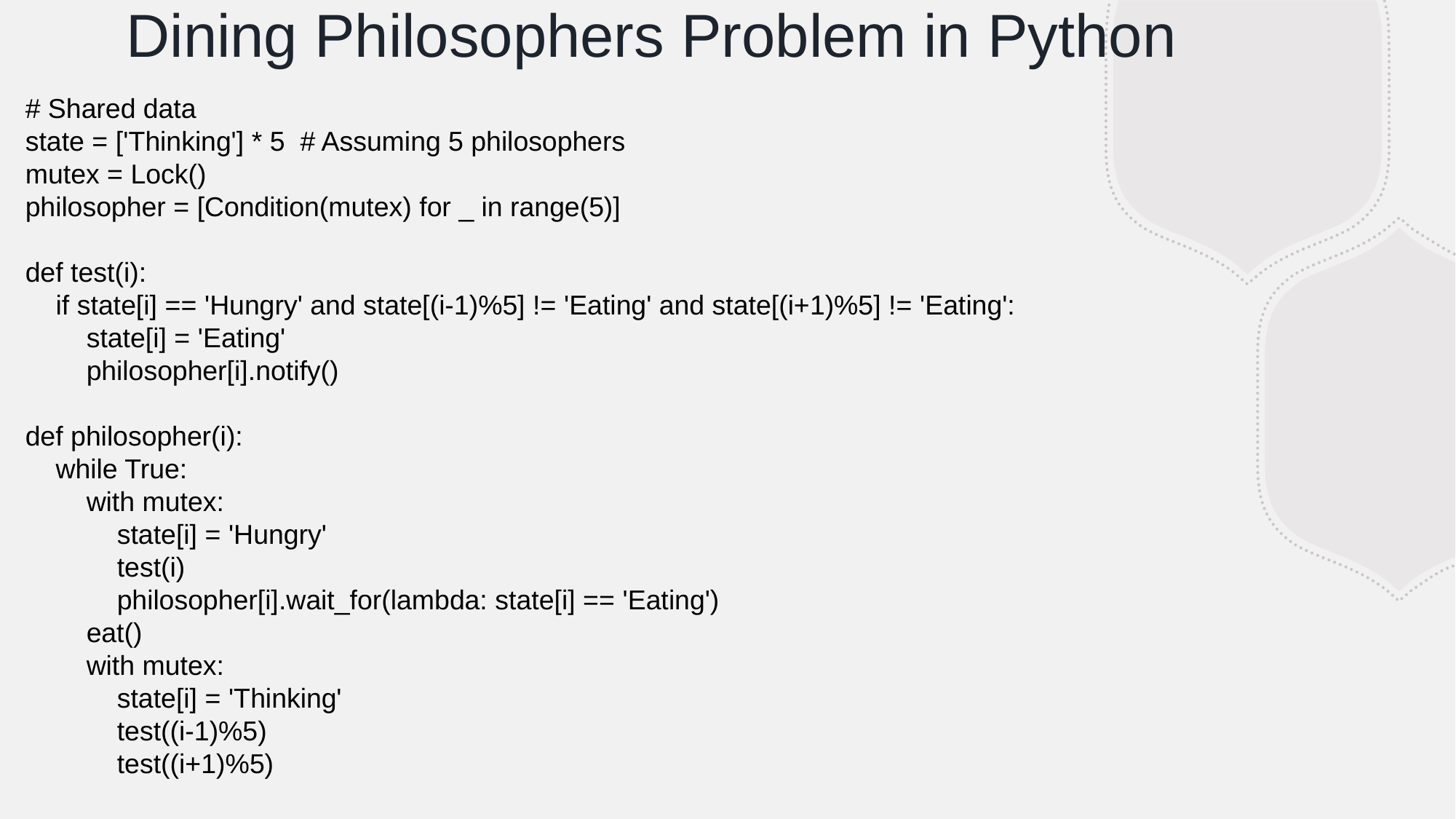

# Dining Philosophers Problem in Python
# Shared data
state = ['Thinking'] * 5  # Assuming 5 philosophers
mutex = Lock()
philosopher = [Condition(mutex) for _ in range(5)]

def test(i):
    if state[i] == 'Hungry' and state[(i-1)%5] != 'Eating' and state[(i+1)%5] != 'Eating':
        state[i] = 'Eating'
        philosopher[i].notify()

def philosopher(i):
    while True:
        with mutex:
            state[i] = 'Hungry'
            test(i)
            philosopher[i].wait_for(lambda: state[i] == 'Eating')
        eat()
        with mutex:
            state[i] = 'Thinking'
            test((i-1)%5)
            test((i+1)%5)